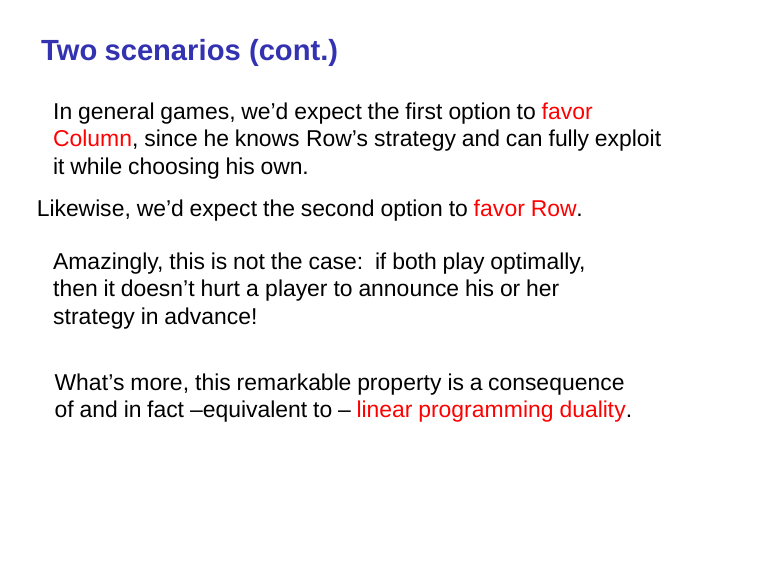

Two scenarios (cont.)
In general games, we’d expect the ﬁrst option to favor Column, since he knows Row’s strategy and can fully exploit it while choosing his own.
Likewise, we’d expect the second option to favor Row.
Amazingly, this is not the case:  if both play optimally, then it doesn’t hurt a player to announce his or her strategy in advance!
What’s more, this remarkable property is a consequence of and in fact –equivalent to – linear programming duality.